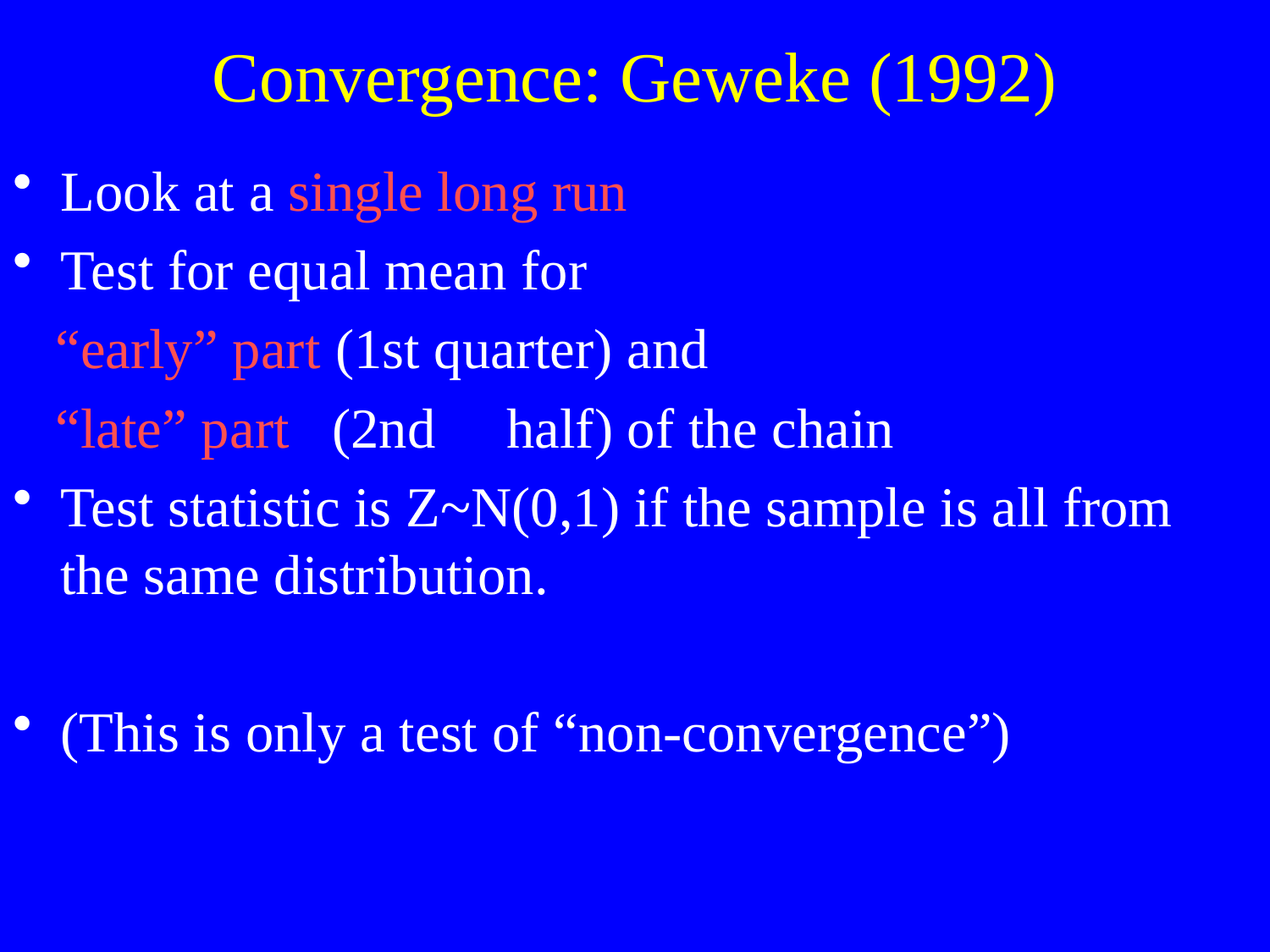

# Convergence: Geweke (1992)
Look at a single long run
Test for equal mean for
   “early” part (1st quarter) and
   “late” part   (2nd     half) of the chain
Test statistic is Z~N(0,1) if the sample is all from the same distribution.

(This is only a test of “non-convergence”)